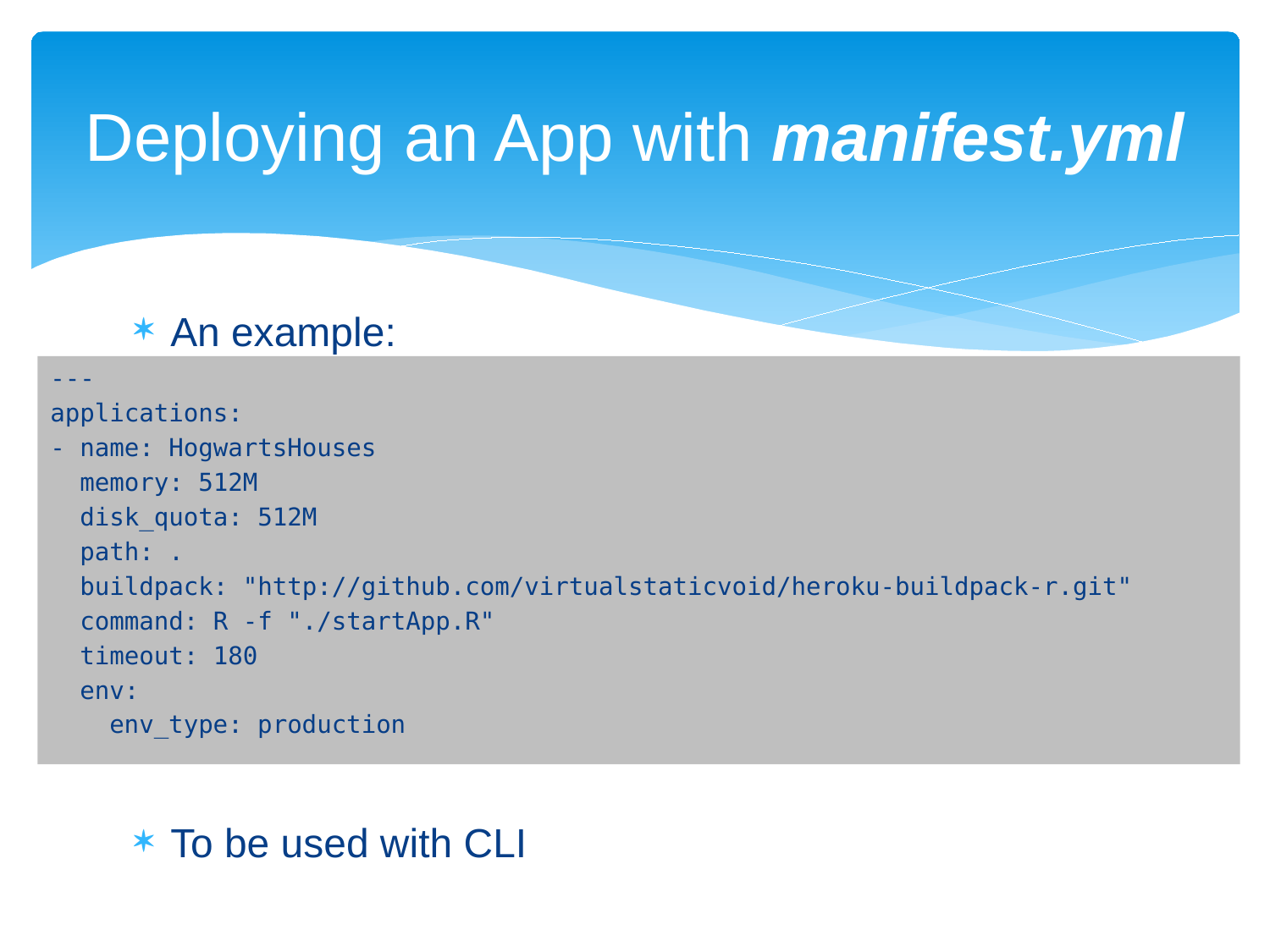

# Deploying an App with manifest.yml
An example:

To be used with CLI

---
applications:
- name: HogwartsHouses
  memory: 512M
  disk_quota: 512M
  path: .
  buildpack: "http://github.com/virtualstaticvoid/heroku-buildpack-r.git"
  command: R -f "./startApp.R"
  timeout: 180
  env:
    env_type: production